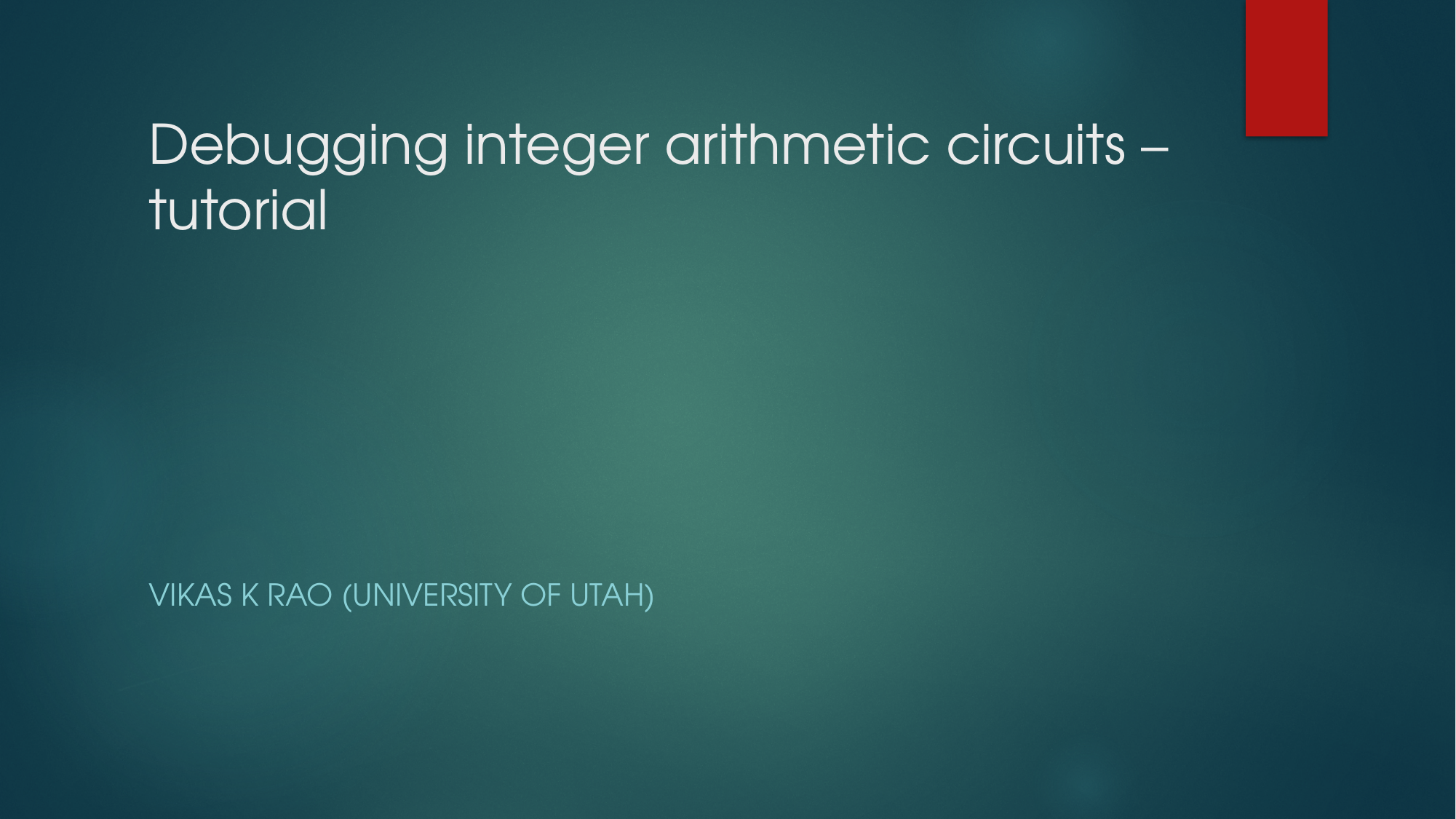

# Debugging integer arithmetic circuits –tutorial
Vikas K Rao (University of UTAH)